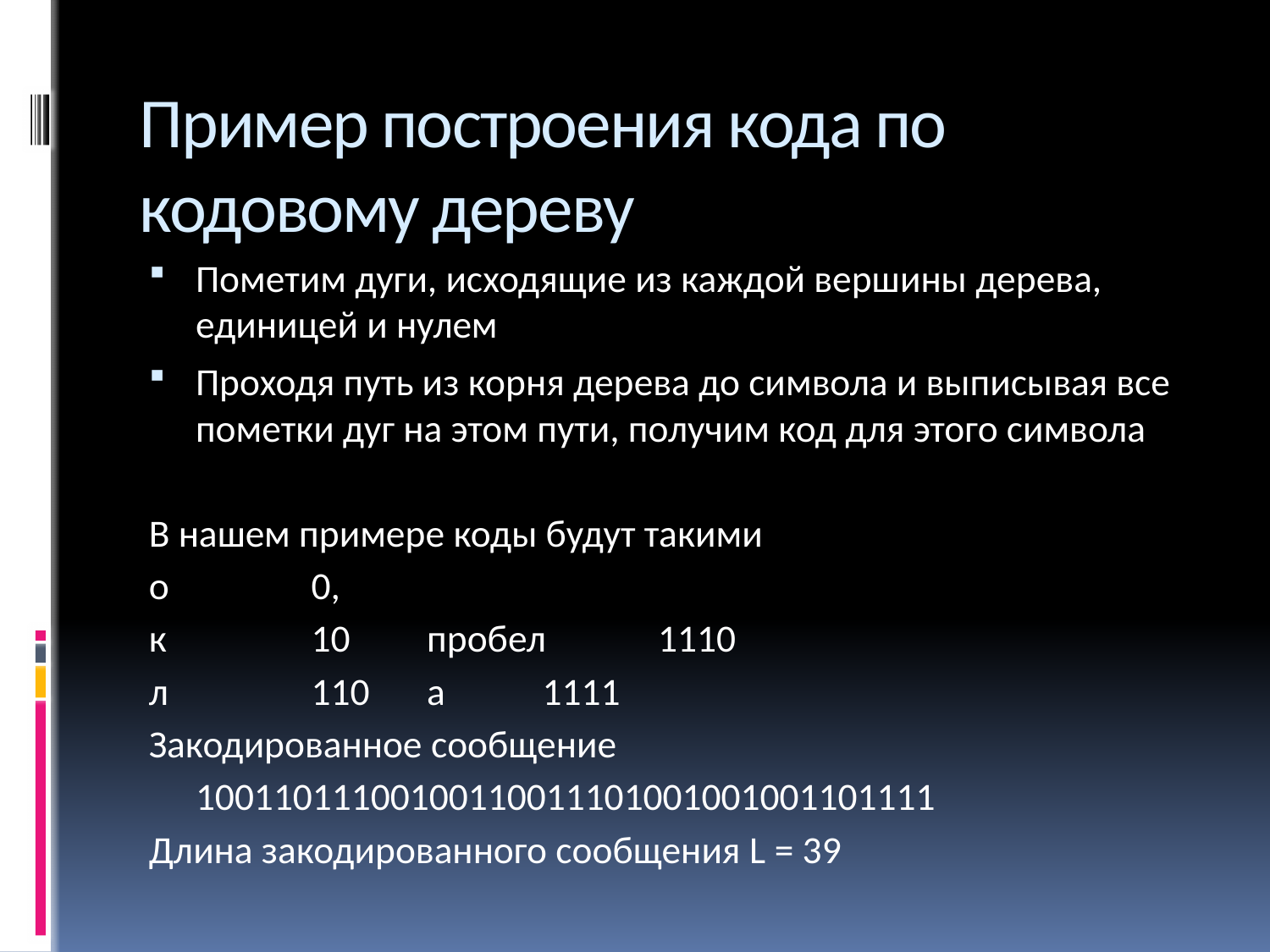

# Пример построения кода по кодовому дереву
Пометим дуги, исходящие из каждой вершины дерева, единицей и нулем
Проходя путь из корня дерева до символа и выписывая все пометки дуг на этом пути, получим код для этого символа

В нашем примере коды будут такими
о            		0,
к            		10	пробел		1110
л            		110	а		1111
Закодированное сообщение
		10011011100100110011101001001001101111
Длина закодированного сообщения L = 39